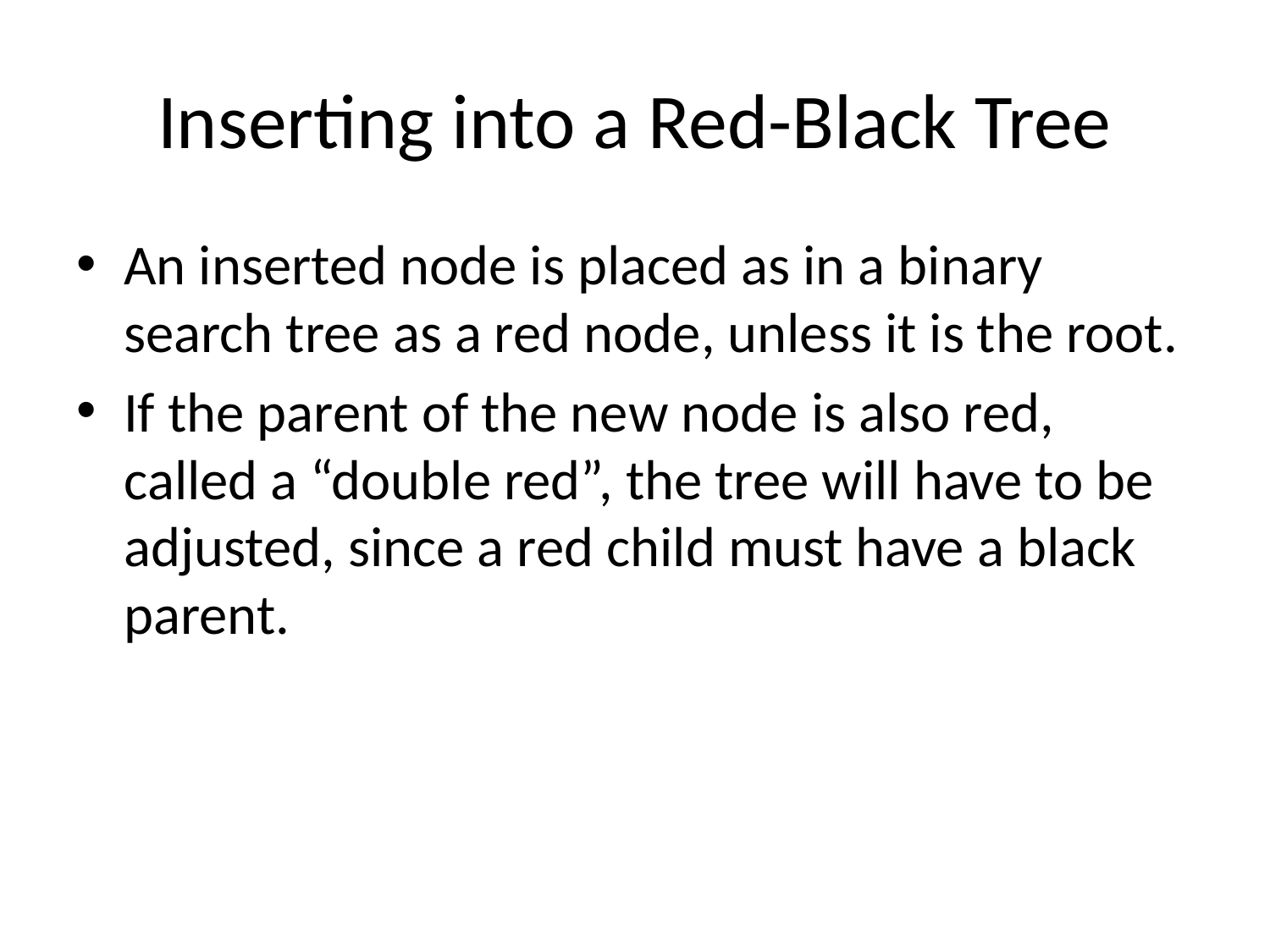

# Inserting into a Red-Black Tree
An inserted node is placed as in a binary search tree as a red node, unless it is the root.
If the parent of the new node is also red, called a “double red”, the tree will have to be adjusted, since a red child must have a black parent.